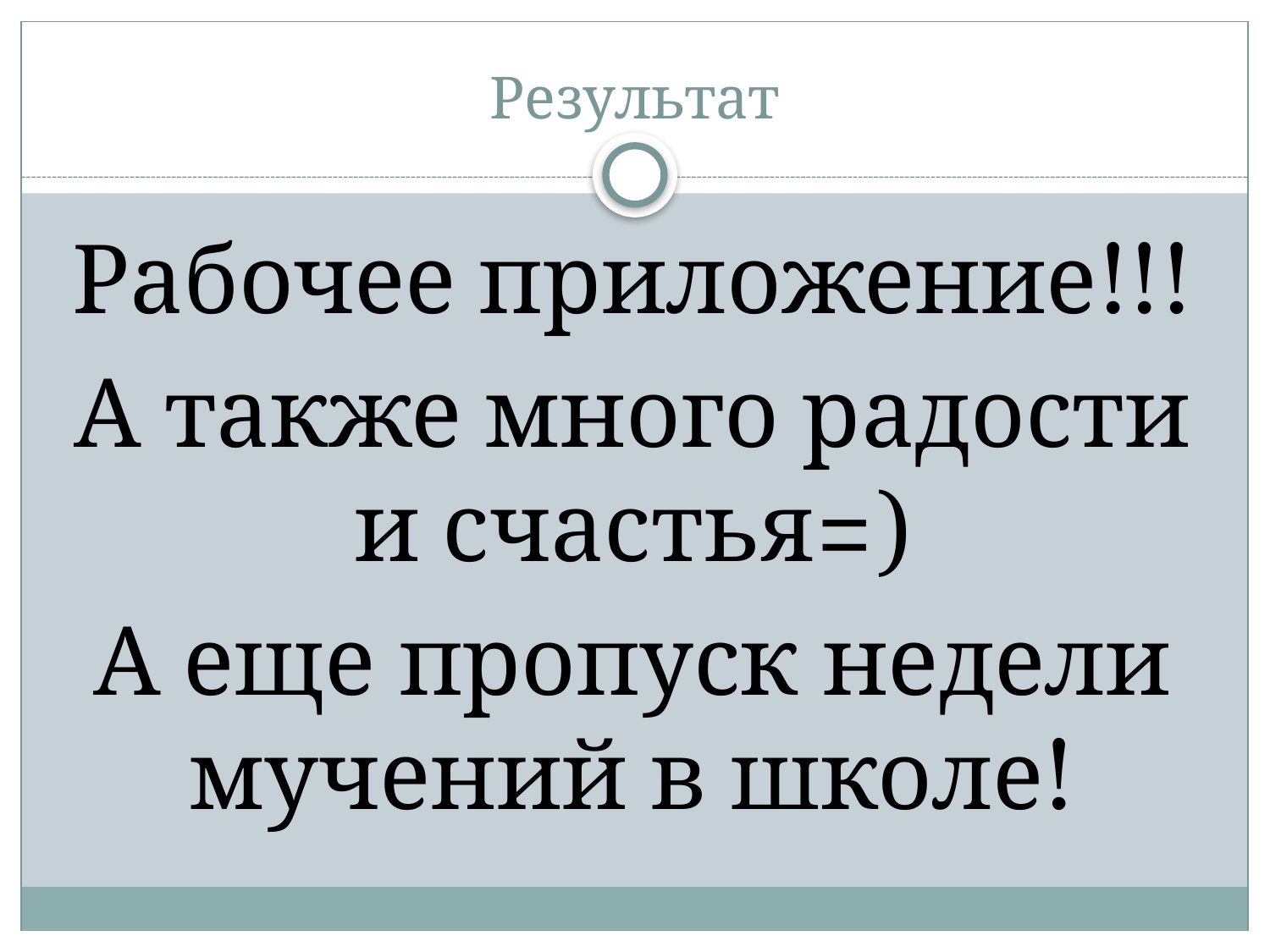

# Результат
Рабочее приложение!!!
А также много радости и счастья=)
А еще пропуск недели мучений в школе!